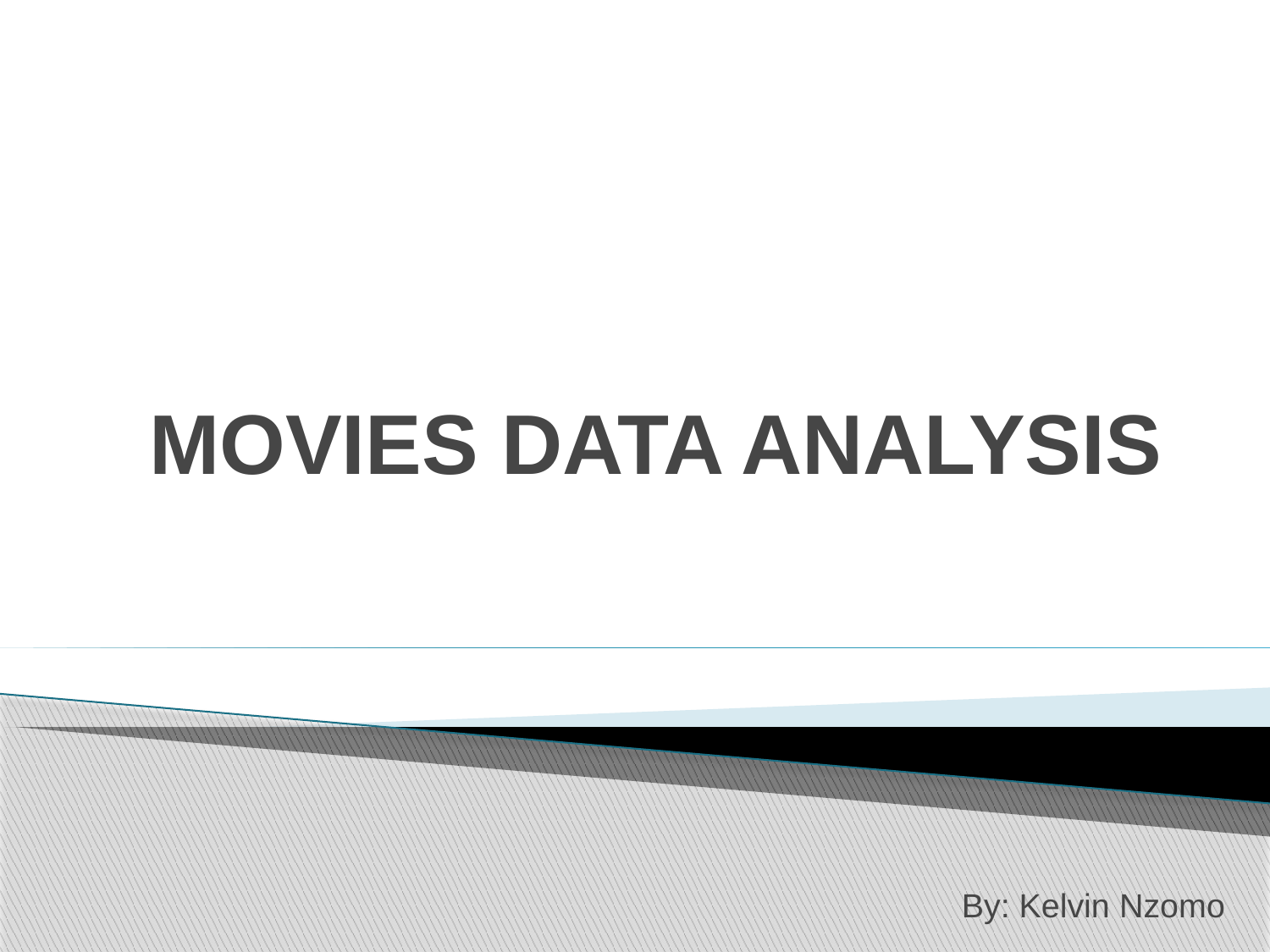

# MOVIES DATA ANALYSIS
By: Kelvin Nzomo